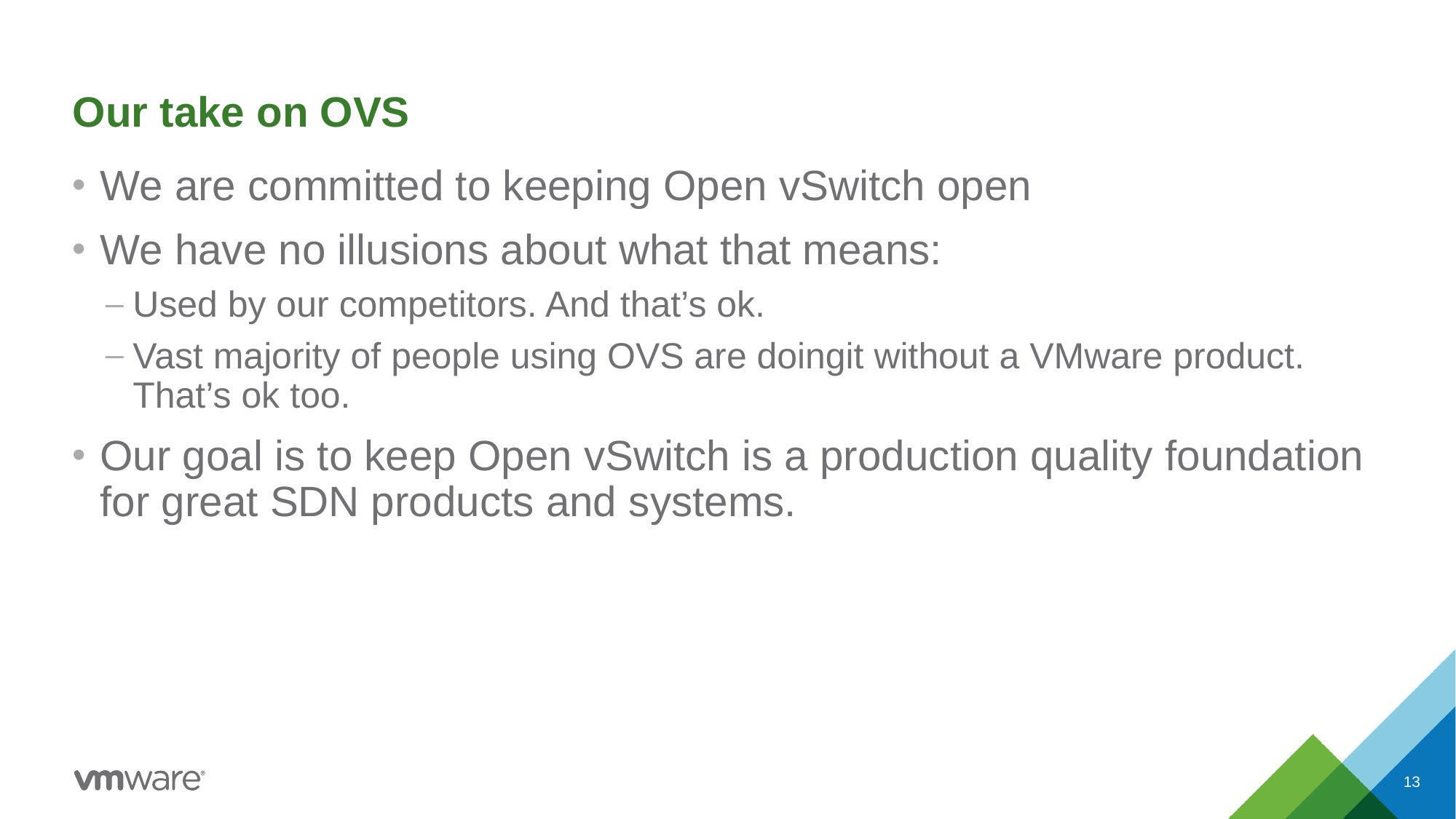

# Our take on OVS
We are committed to keeping Open vSwitch open
We have no illusions about what that means:
Used by our competitors. And that’s ok.
Vast majority of people using OVS are doingit without a VMware product. That’s ok too.
Our goal is to keep Open vSwitch is a production quality foundation for great SDN products and systems.
13